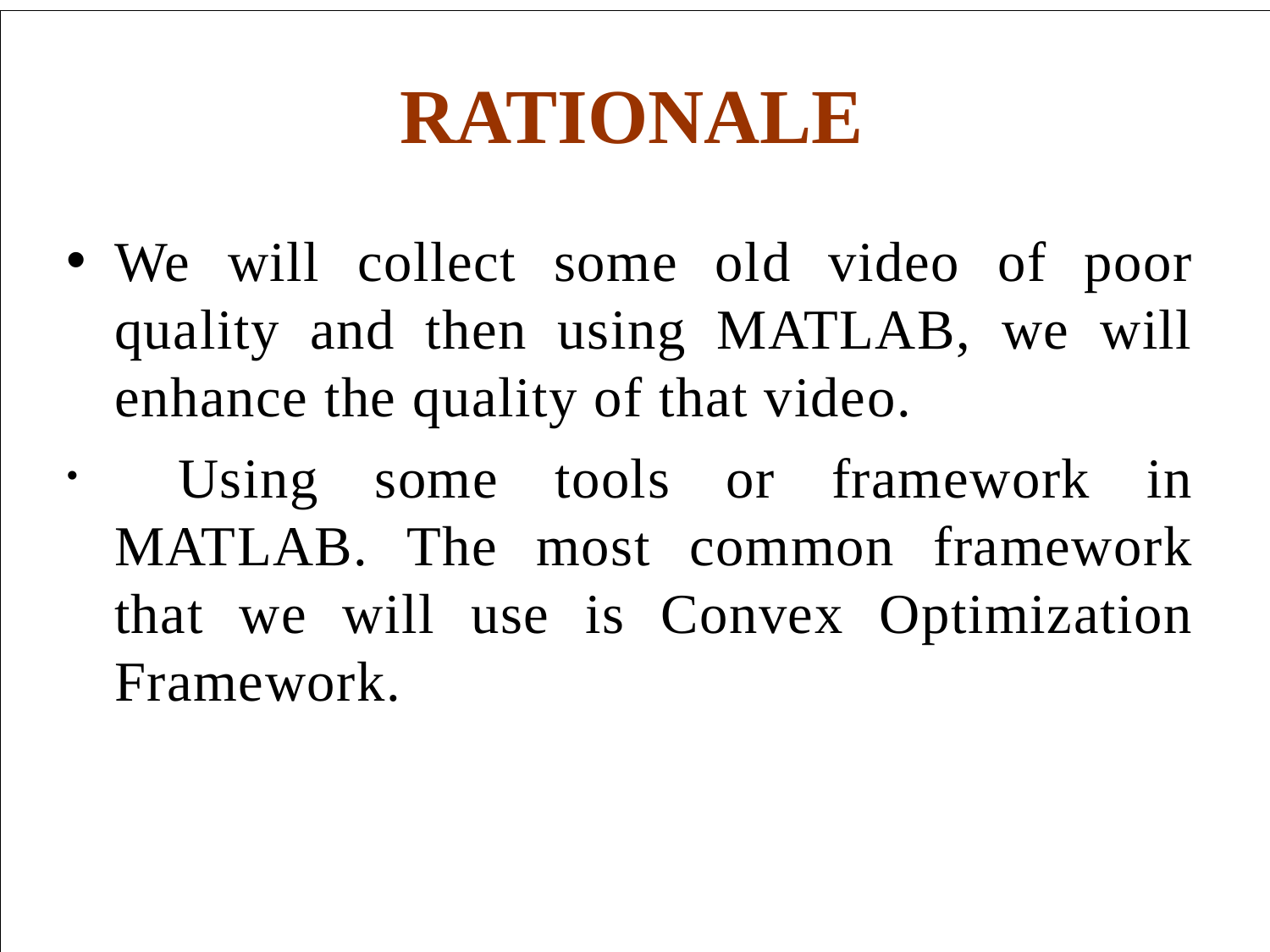

# RATIONALE
We will collect some old video of poor quality and then using MATLAB, we will enhance the quality of that video.
	Using some tools or framework in MATLAB. The most common framework that we will use is Convex Optimization Framework.